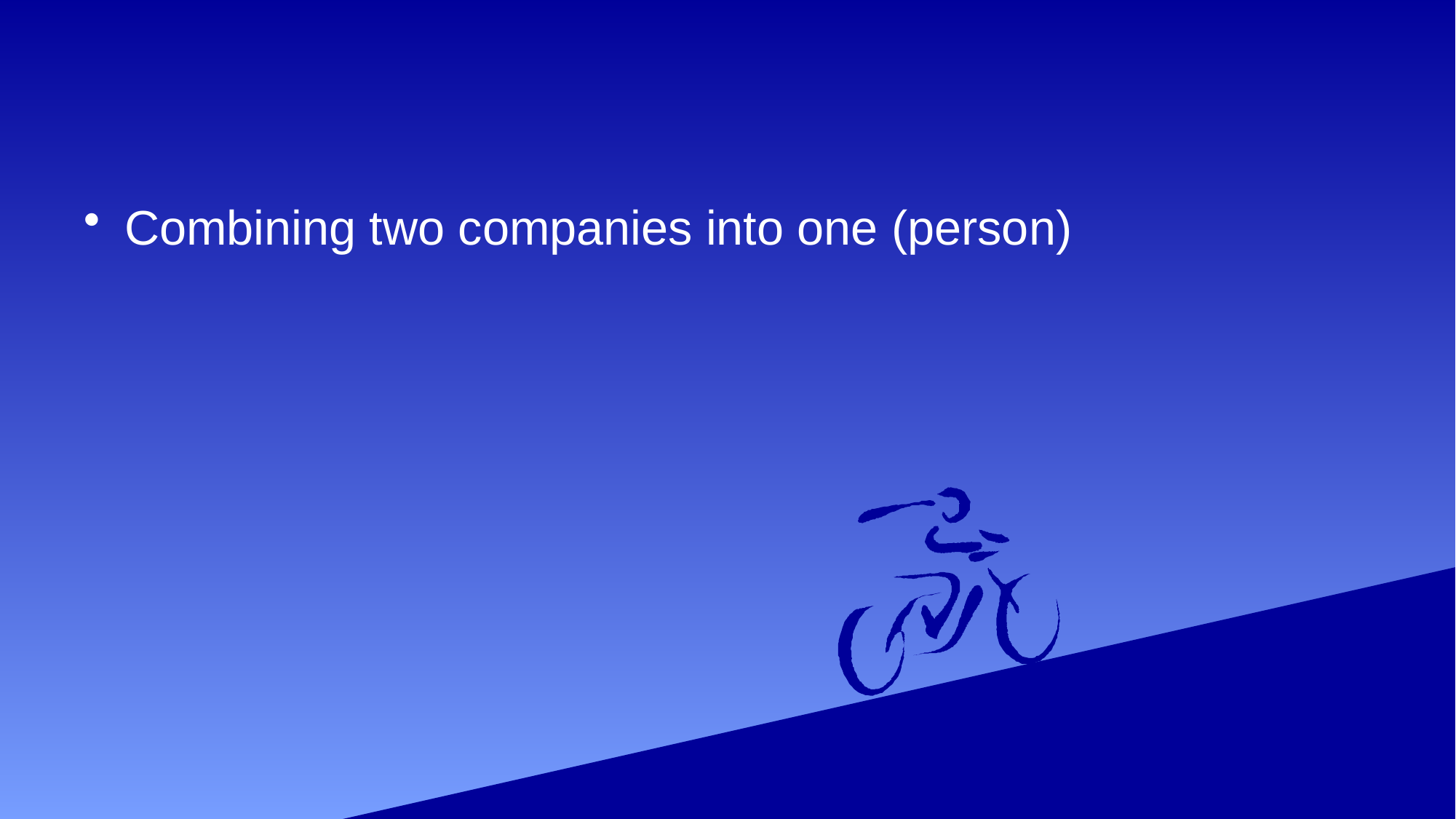

#
Combining two companies into one (person)